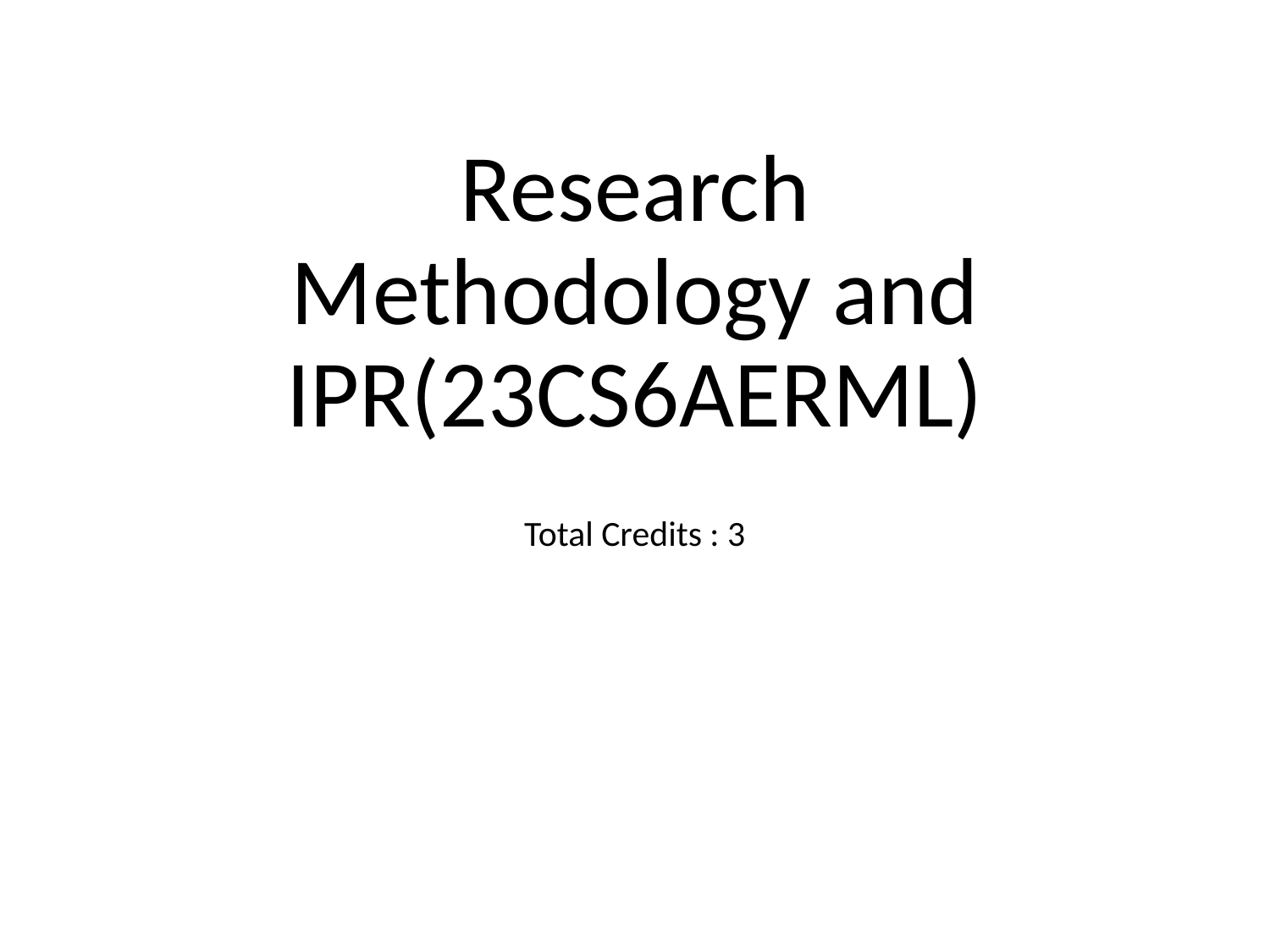

# Research Methodology and IPR(23CS6AERML) Total Credits : 3